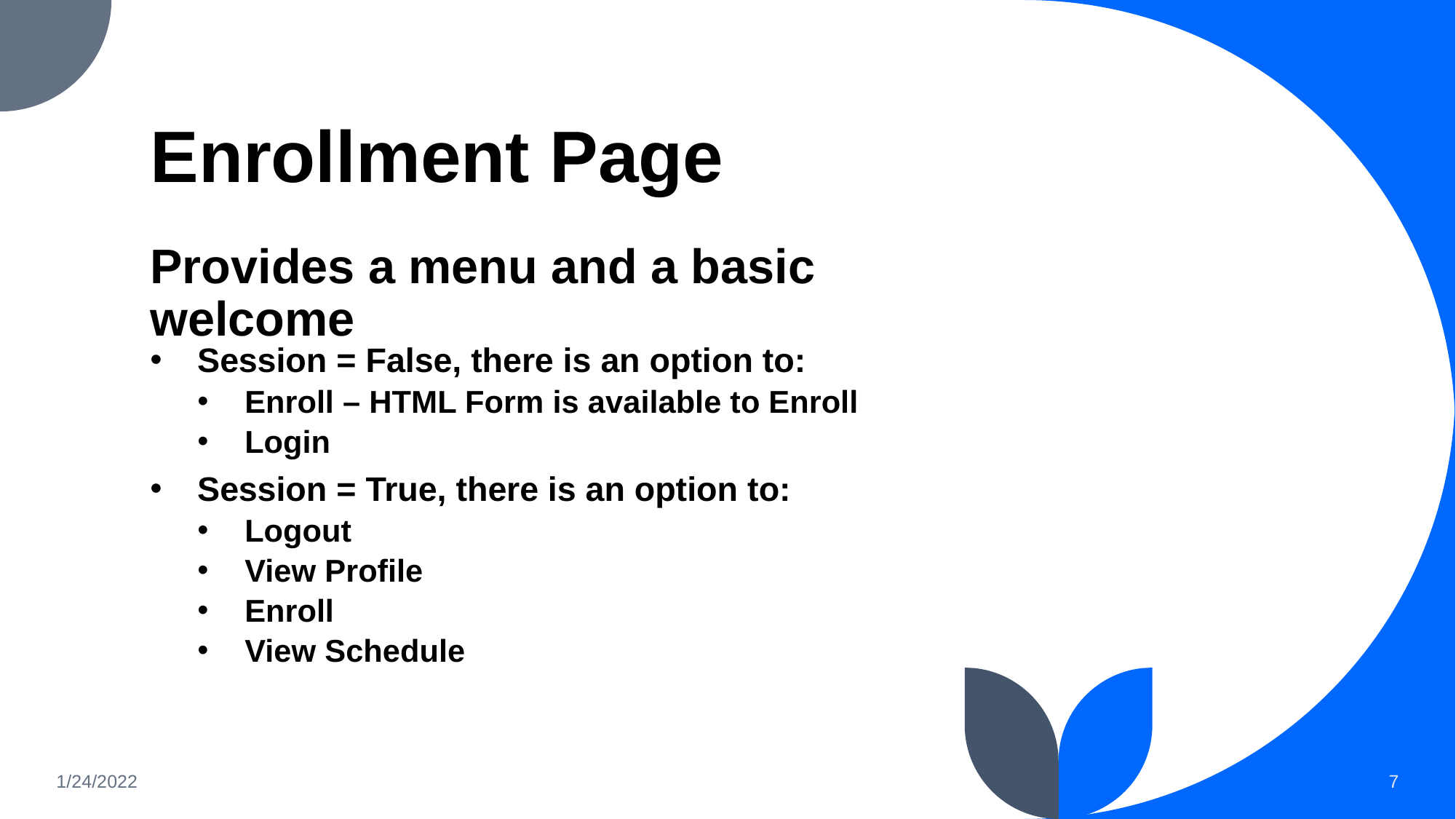

# Enrollment Page
Provides a menu and a basic welcome
Session = False, there is an option to:
Enroll – HTML Form is available to Enroll
Login
Session = True, there is an option to:
Logout
View Profile
Enroll
View Schedule

1/24/2022
7